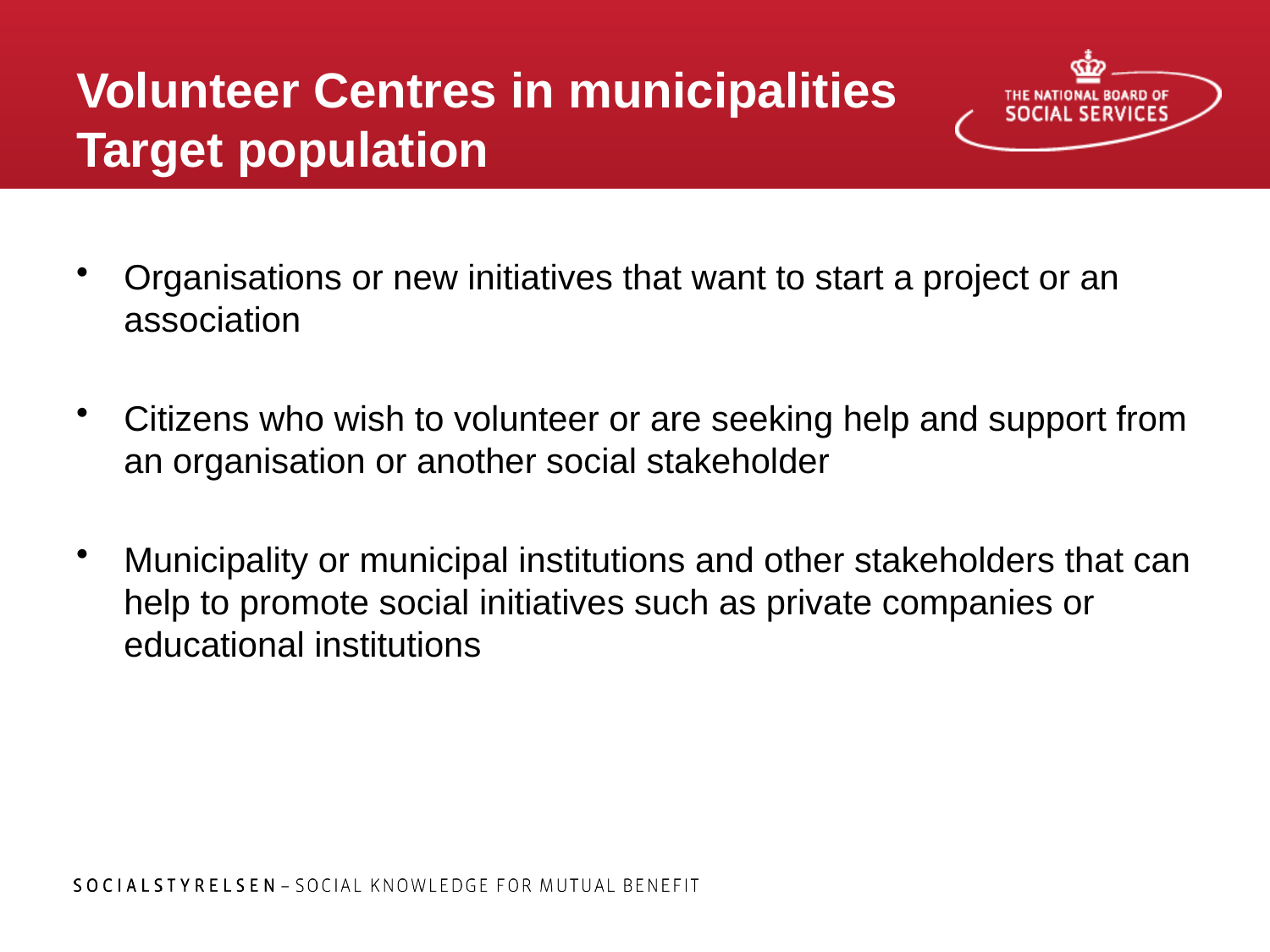

# Volunteer Centres in municipalities Target population

Organisations or new initiatives that want to start a project or an association

Citizens who wish to volunteer or are seeking help and support from an organisation or another social stakeholder

Municipality or municipal institutions and other stakeholders that can help to promote social initiatives such as private companies or educational institutions